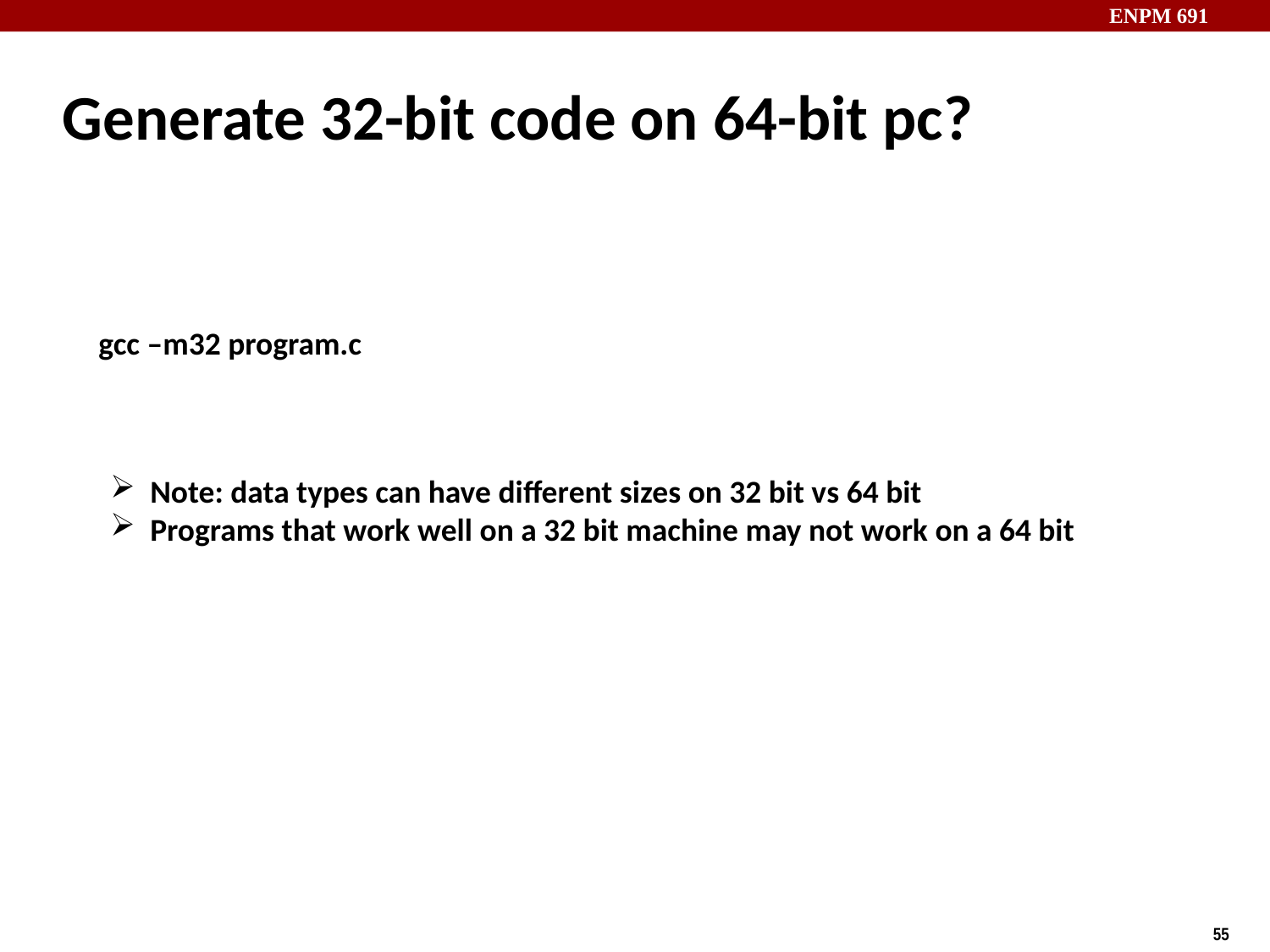

# Generate 32-bit code on 64-bit pc?
gcc –m32 program.c
Note: data types can have different sizes on 32 bit vs 64 bit
Programs that work well on a 32 bit machine may not work on a 64 bit